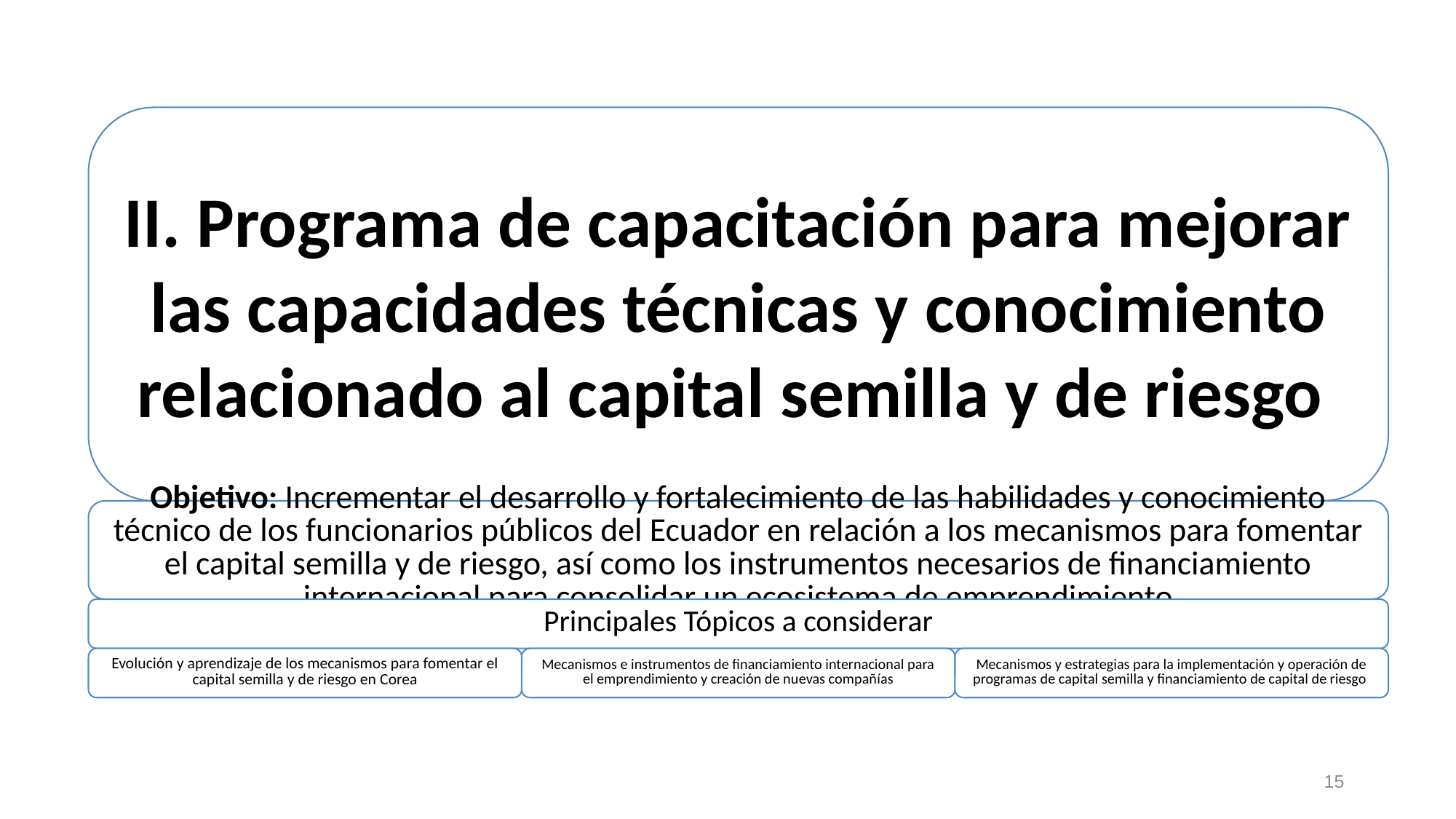

II. Programa de capacitación para mejorar las capacidades técnicas y conocimiento relacionado al capital semilla y de riesgo
Objetivo: Incrementar el desarrollo y fortalecimiento de las habilidades y conocimiento técnico de los funcionarios públicos del Ecuador en relación a los mecanismos para fomentar el capital semilla y de riesgo, así como los instrumentos necesarios de financiamiento internacional para consolidar un ecosistema de emprendimiento
Evolución y aprendizaje de los mecanismos para fomentar el capital semilla y de riesgo en Corea
Mecanismos e instrumentos de financiamiento internacional para el emprendimiento y creación de nuevas compañías
Mecanismos y estrategias para la implementación y operación de programas de capital semilla y financiamiento de capital de riesgo
Principales Tópicos a considerar
15